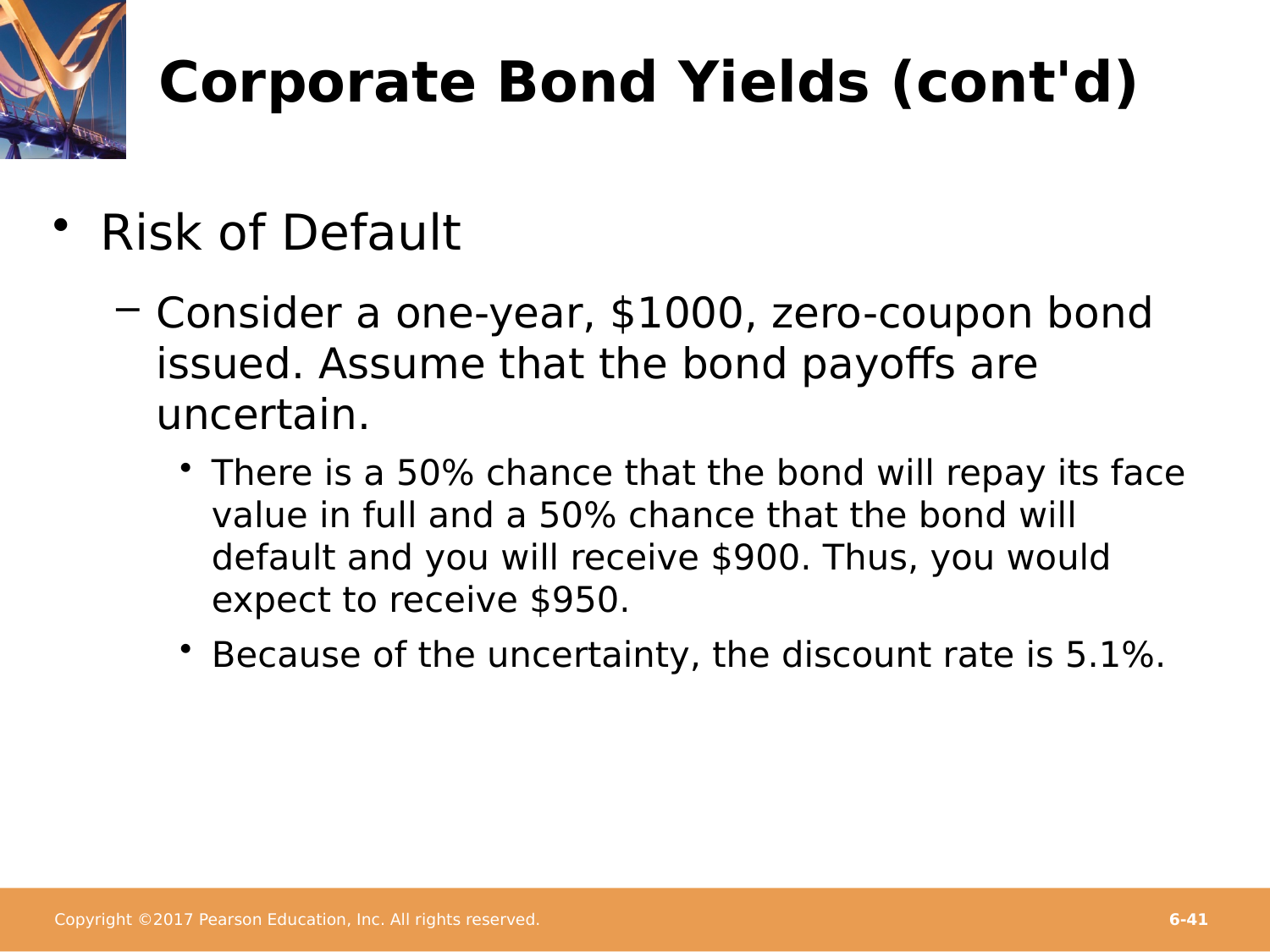

# Corporate Bond Yields (cont'd)
Risk of Default
Consider a one-year, $1000, zero-coupon bond issued. Assume that the bond payoffs are uncertain.
There is a 50% chance that the bond will repay its face value in full and a 50% chance that the bond will default and you will receive $900. Thus, you would expect to receive $950.
Because of the uncertainty, the discount rate is 5.1%.